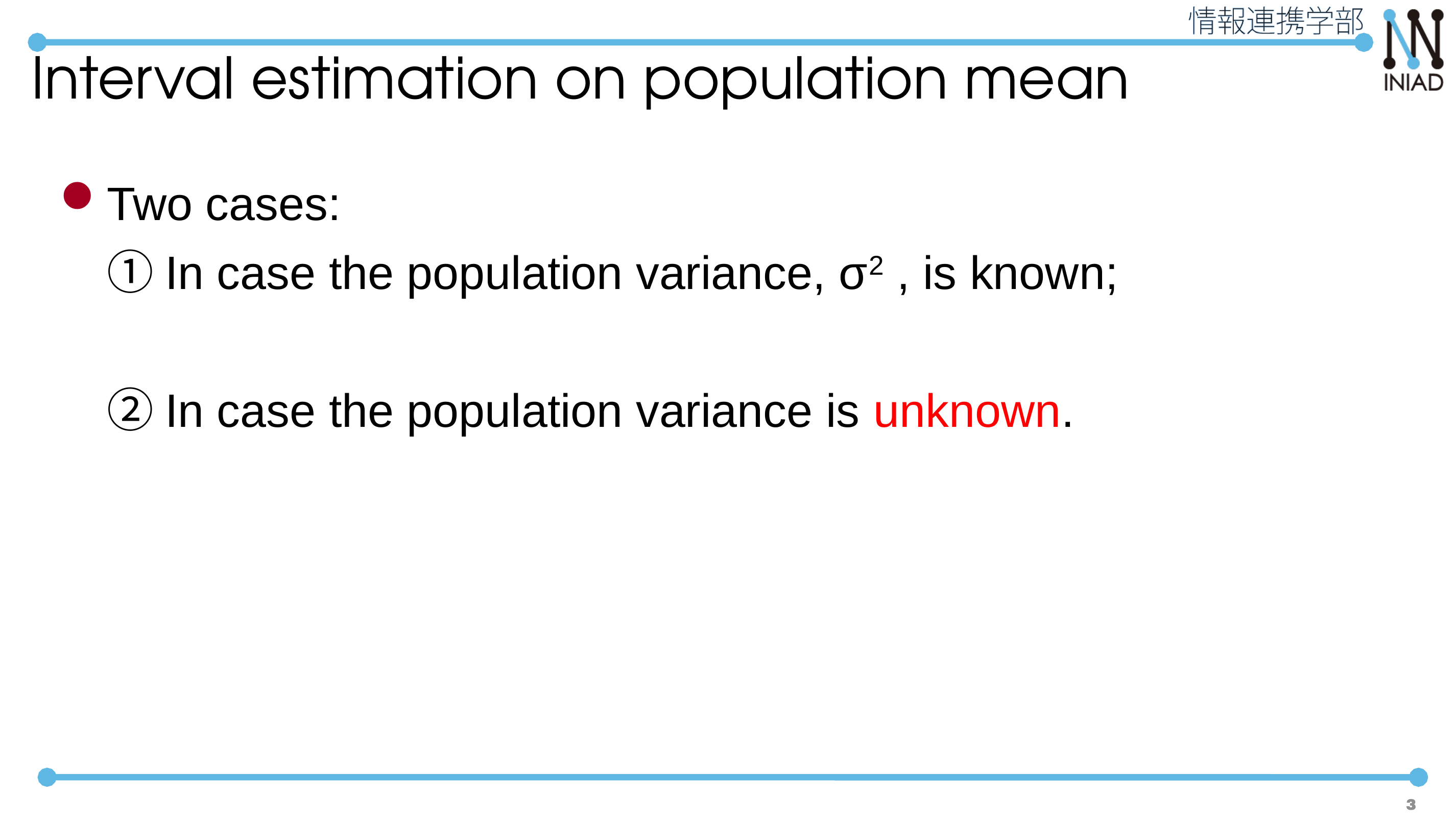

# Interval estimation on population mean
Two cases:
　①In case the population variance, σ2 , is known;

　②In case the population variance is unknown.

3